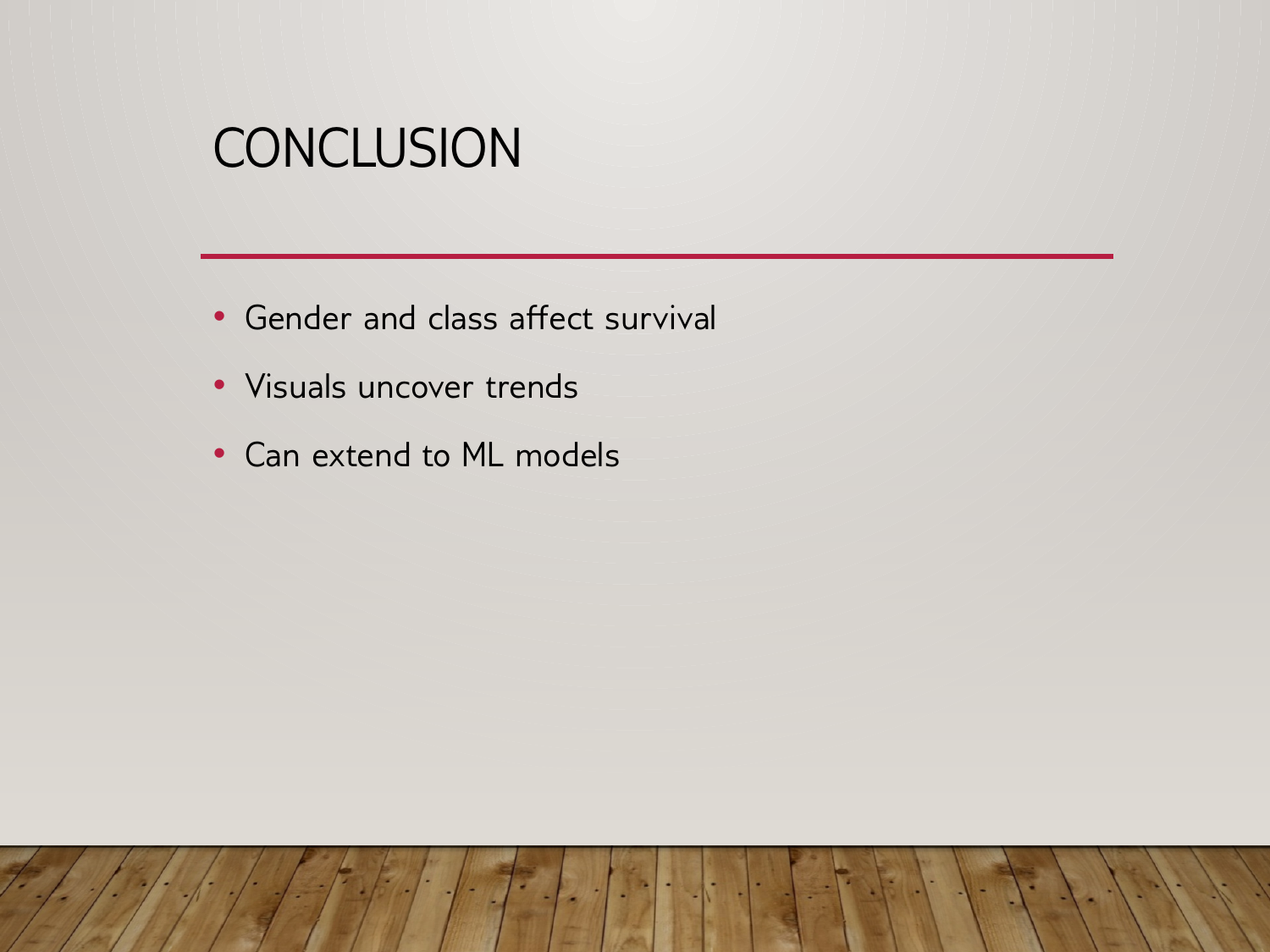

# Conclusion
Gender and class affect survival
Visuals uncover trends
Can extend to ML models